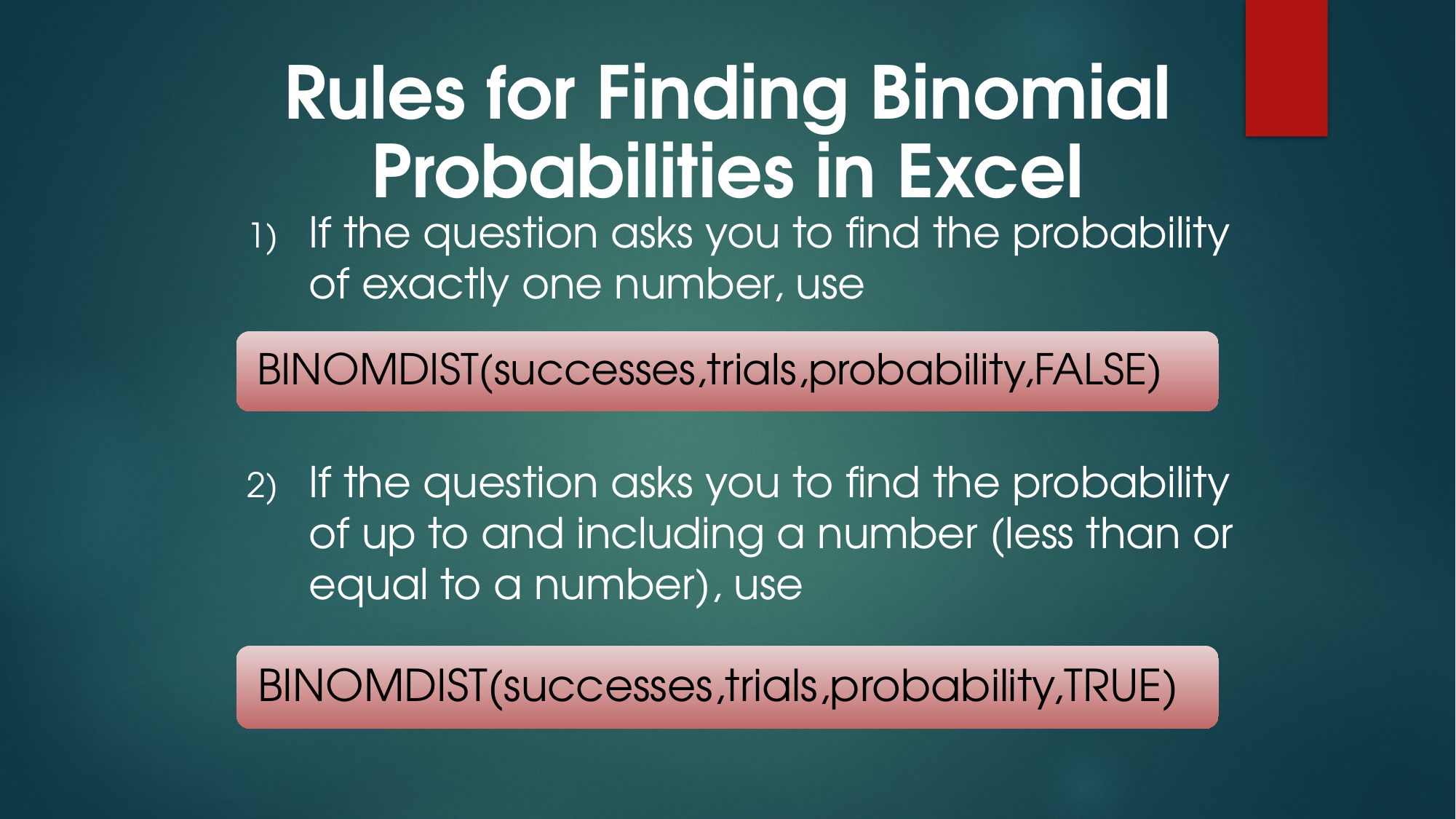

Rules for Finding Binomial Probabilities in Excel
If the question asks you to find the probability of exactly one number, use

If the question asks you to find the probability of up to and including a number (less than or equal to a number), use

BINOMDIST(successes,trials,probability,FALSE)
BINOMDIST(successes,trials,probability,TRUE)